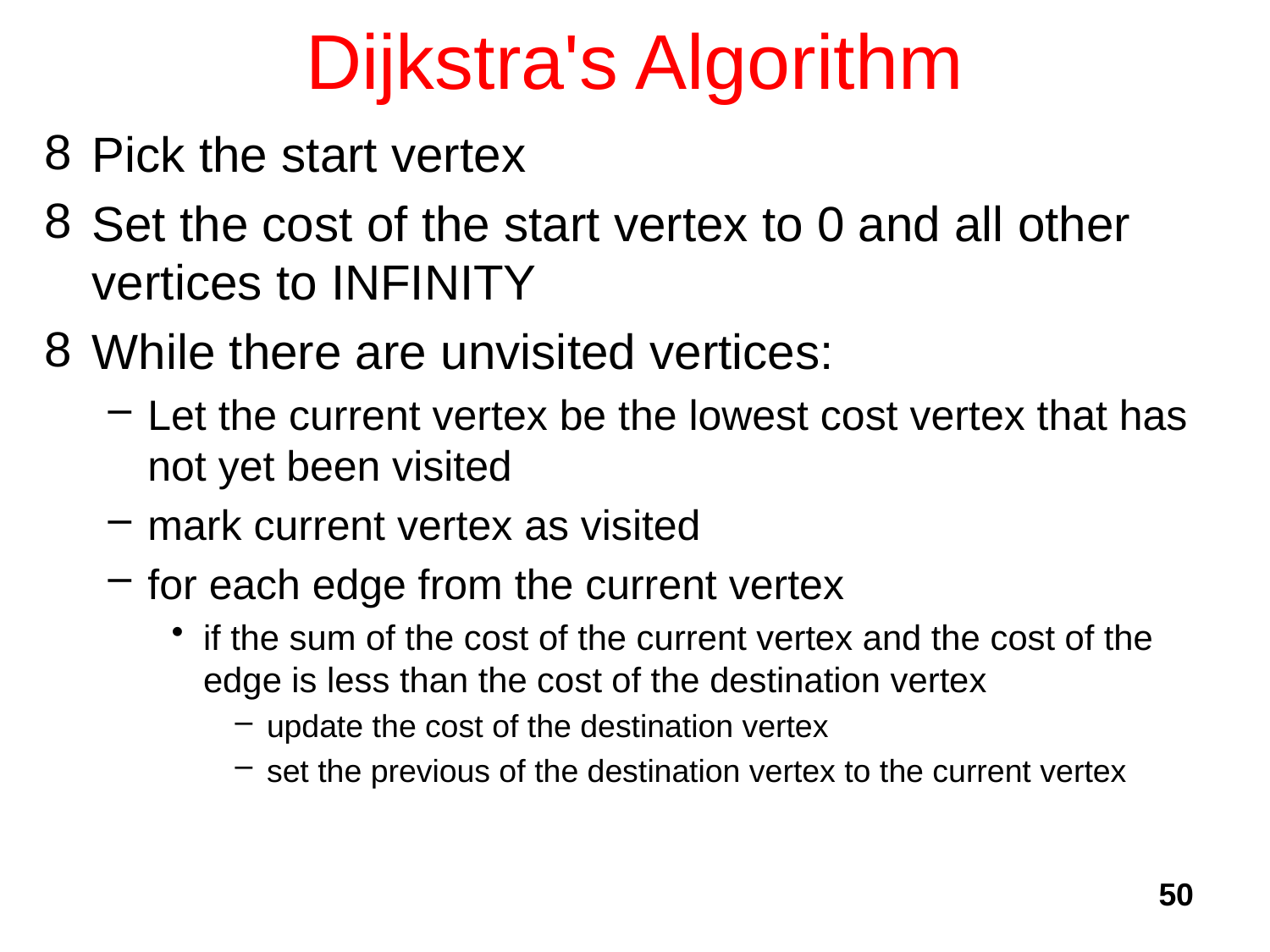

# Dijkstra's Algorithm
Pick the start vertex
Set the cost of the start vertex to 0 and all other vertices to INFINITY
While there are unvisited vertices:
Let the current vertex be the lowest cost vertex that has not yet been visited
mark current vertex as visited
for each edge from the current vertex
if the sum of the cost of the current vertex and the cost of the edge is less than the cost of the destination vertex
update the cost of the destination vertex
set the previous of the destination vertex to the current vertex

50